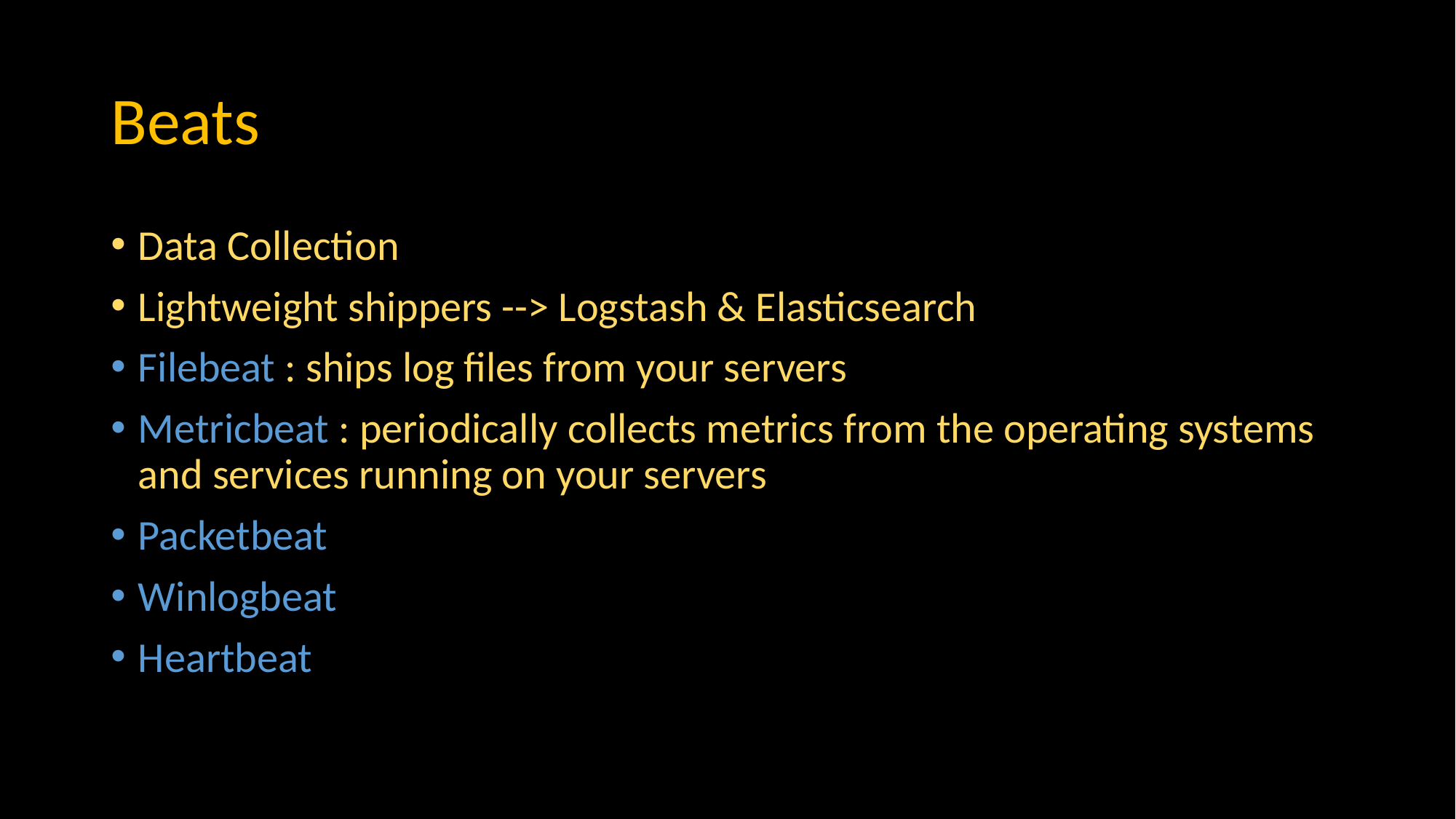

# Beats
Data Collection
Lightweight shippers --> Logstash & Elasticsearch
Filebeat : ships log files from your servers
Metricbeat : periodically collects metrics from the operating systems and services running on your servers
Packetbeat
Winlogbeat
Heartbeat